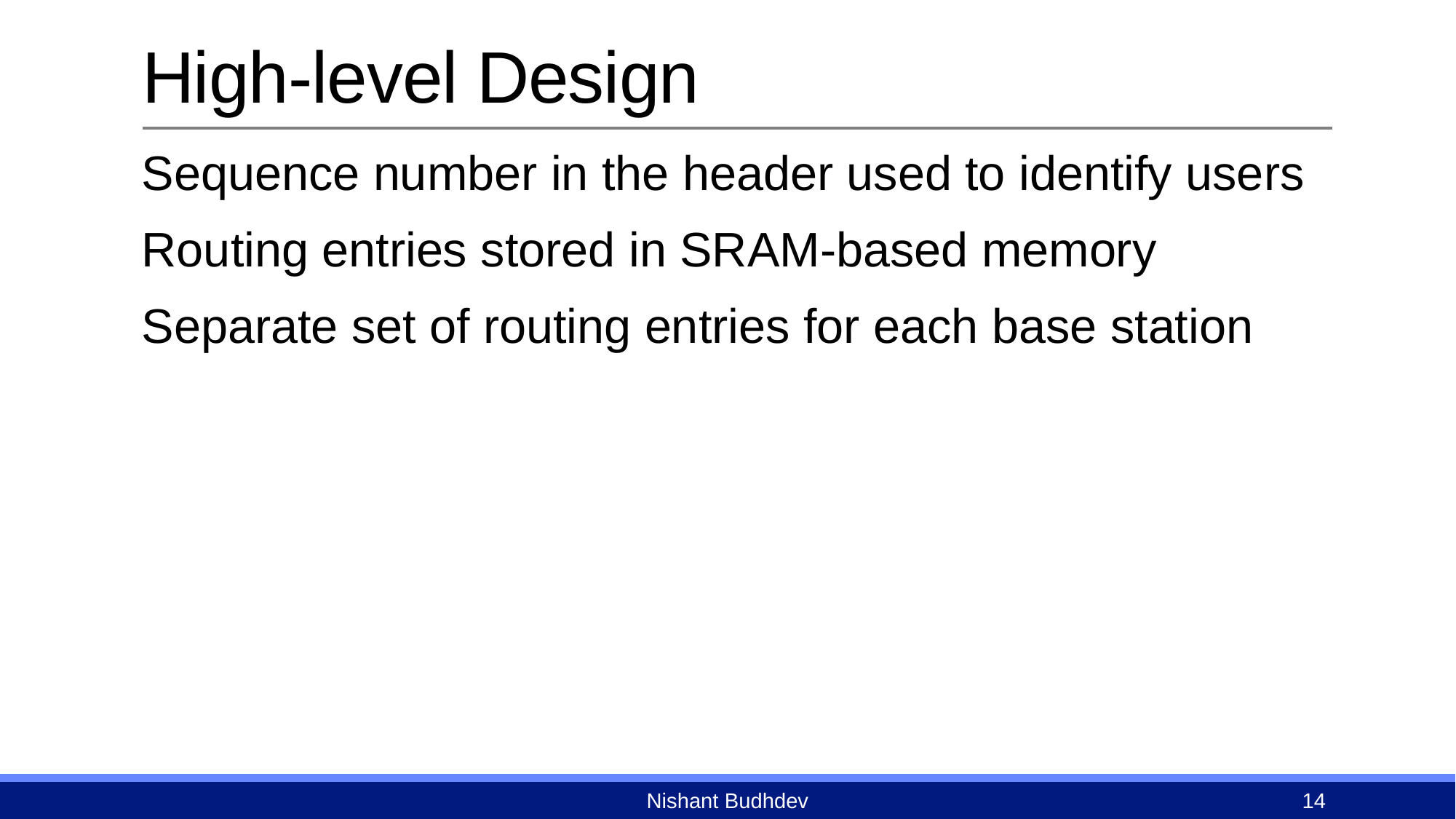

# High-level Design
Sequence number in the header used to identify users
Routing entries stored in SRAM-based memory
Separate set of routing entries for each base station
Nishant Budhdev
14